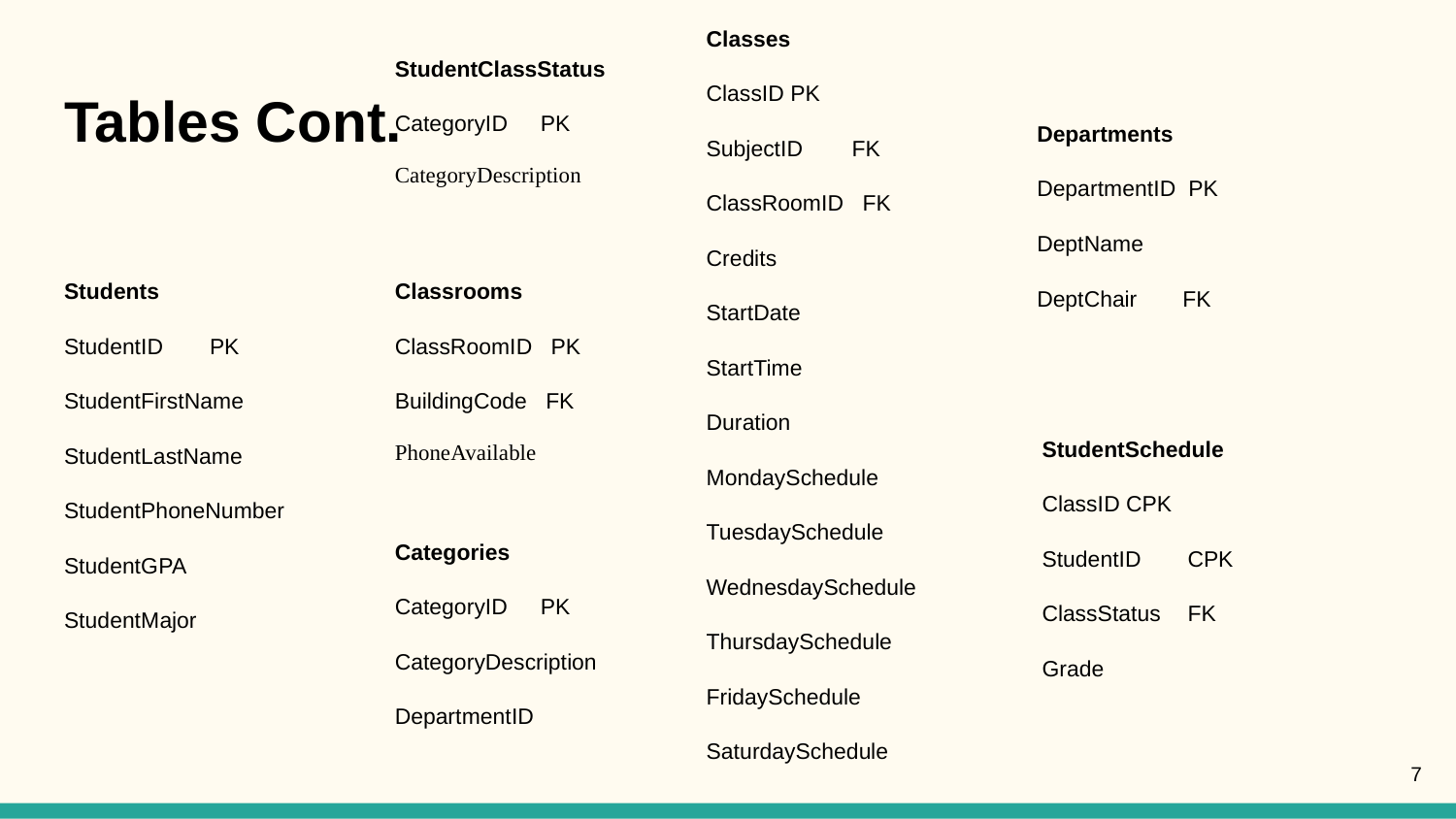

Classes
ClassID PK
SubjectID     	FK
ClassRoomID   FK
Credits
StartDate
StartTime
Duration
MondaySchedule
TuesdaySchedule
WednesdaySchedule
ThursdaySchedule
FridaySchedule
SaturdaySchedule
StudentClassStatus
CategoryID  	PK
CategoryDescription
# Tables Cont.
Departments
DepartmentID  PK
DeptName
DeptChair    	FK
Students
StudentID    	PK
StudentFirstName
StudentLastName
StudentPhoneNumber
StudentGPA
StudentMajor

Classrooms
ClassRoomID   PK
BuildingCode   FK
PhoneAvailable
StudentSchedule
ClassID CPK
StudentID    	CPK
ClassStatus   	FK
Grade

Categories
CategoryID  	PK
CategoryDescription
DepartmentID
7